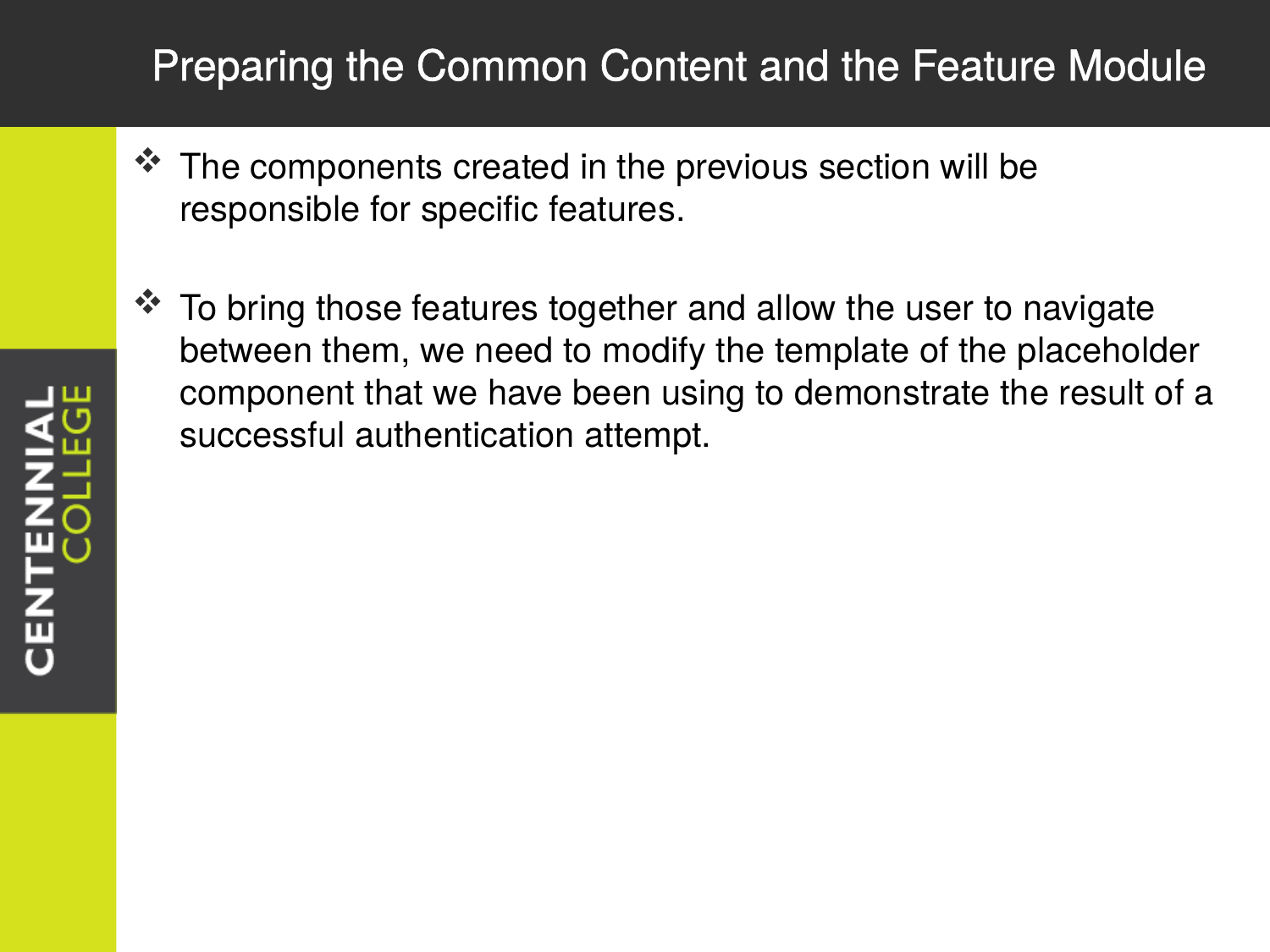

# Preparing the Common Content and the Feature Module
The components created in the previous section will be responsible for specific features.

To bring those features together and allow the user to navigate between them, we need to modify the template of the placeholder component that we have been using to demonstrate the result of a successful authentication attempt.